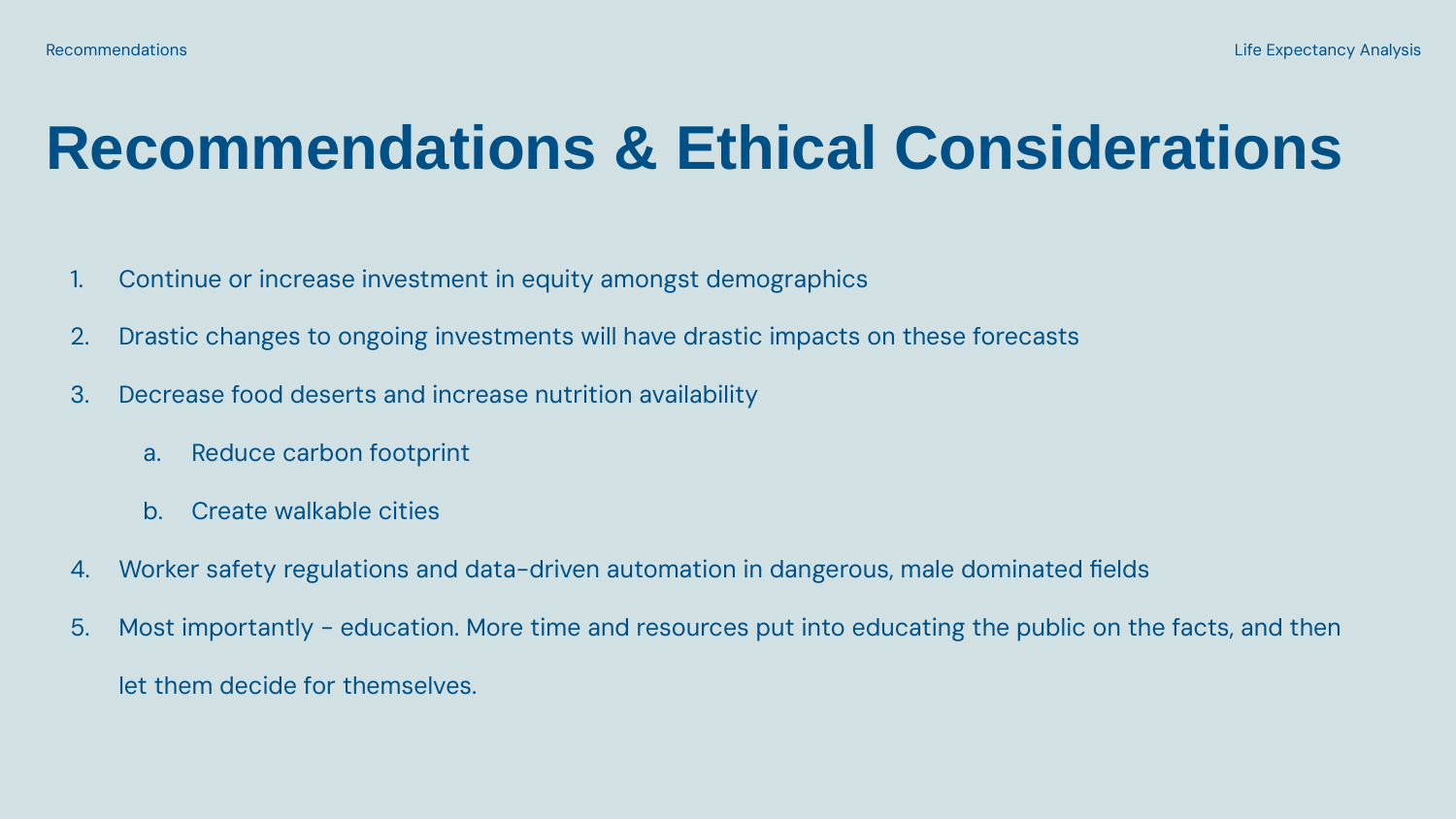

Recommendations
Life Expectancy Analysis
# Recommendations & Ethical Considerations
Continue or increase investment in equity amongst demographics
Drastic changes to ongoing investments will have drastic impacts on these forecasts
Decrease food deserts and increase nutrition availability
Reduce carbon footprint
Create walkable cities
Worker safety regulations and data-driven automation in dangerous, male dominated fields
Most importantly - education. More time and resources put into educating the public on the facts, and then let them decide for themselves.